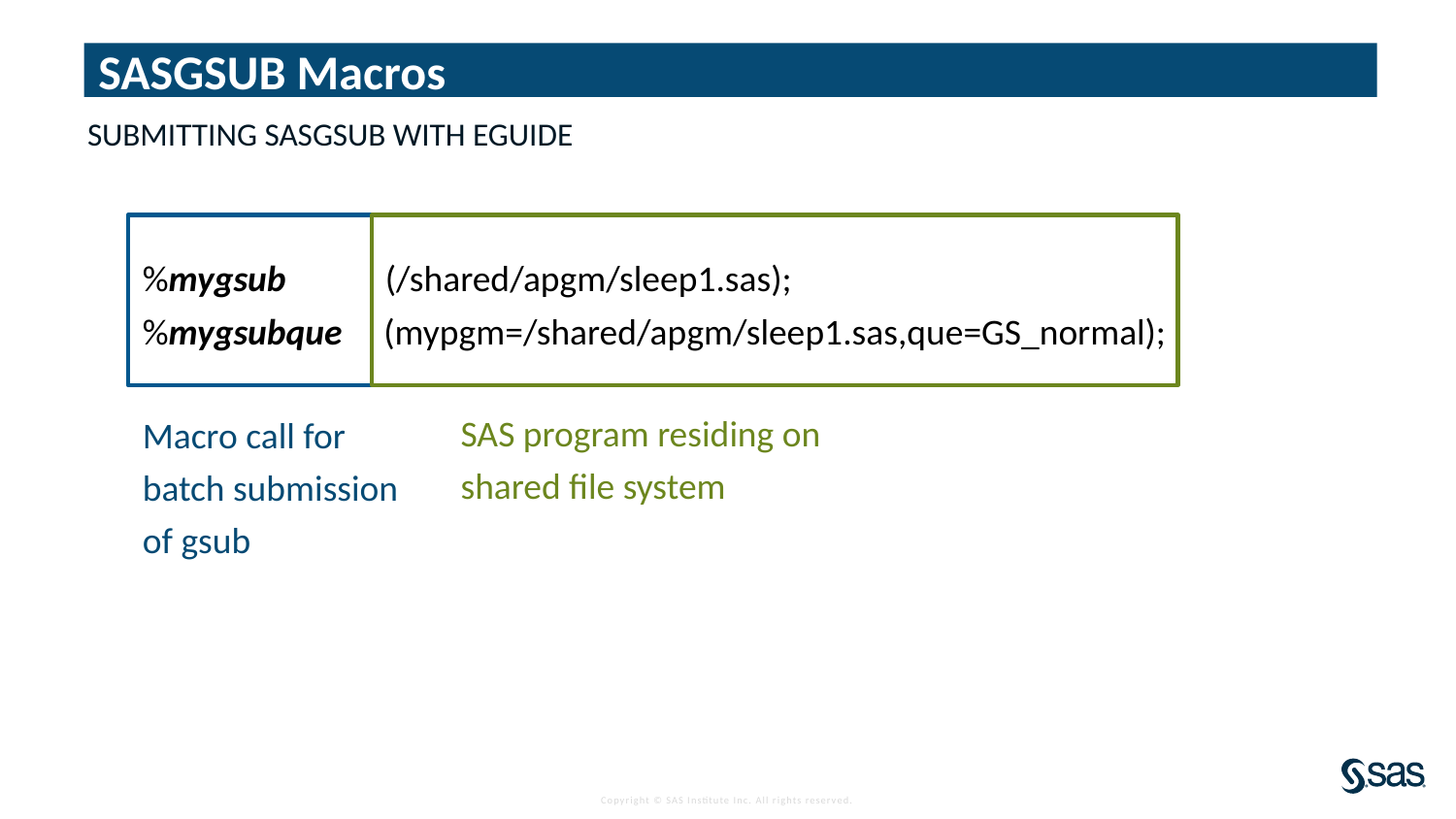

# SASGSUB Macros
Submitting SASgsub with EGuide

%mygsub            (/shared/apgm/sleep1.sas);
%mygsubque     (mypgm=/shared/apgm/sleep1.sas,que=GS_normal);

SAS program residing on shared file system
Macro call for batch submission of gsub